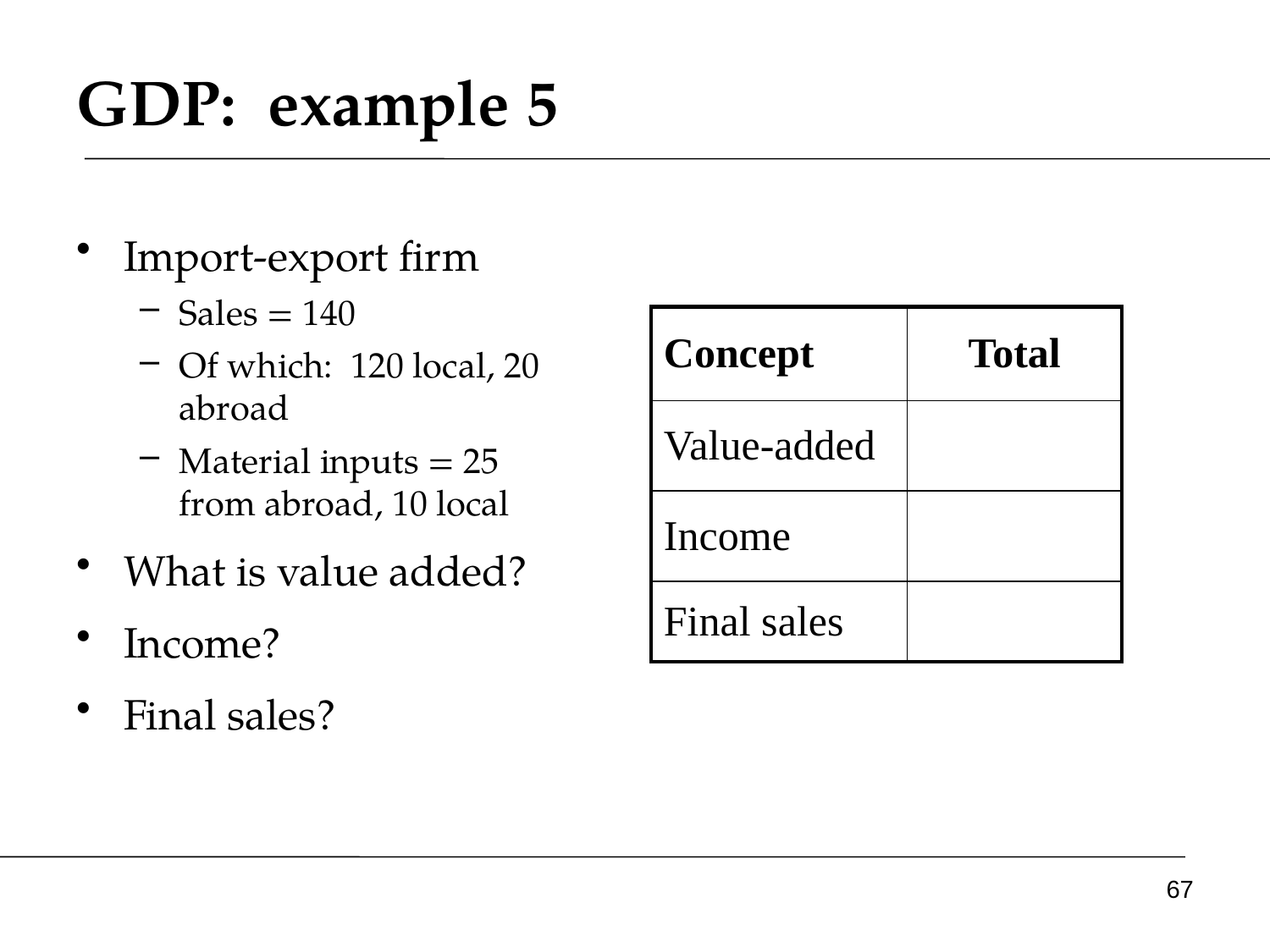

# GDP:  example 5
Import-export firm
Sales = 140
Of which:  120 local, 20 abroad
Material inputs = 25 from abroad, 10 local
What is value added?
Income?
Final sales?
| Concept | Total |
| --- | --- |
| Value-added |  |
| Income |  |
| Final sales |  |
67